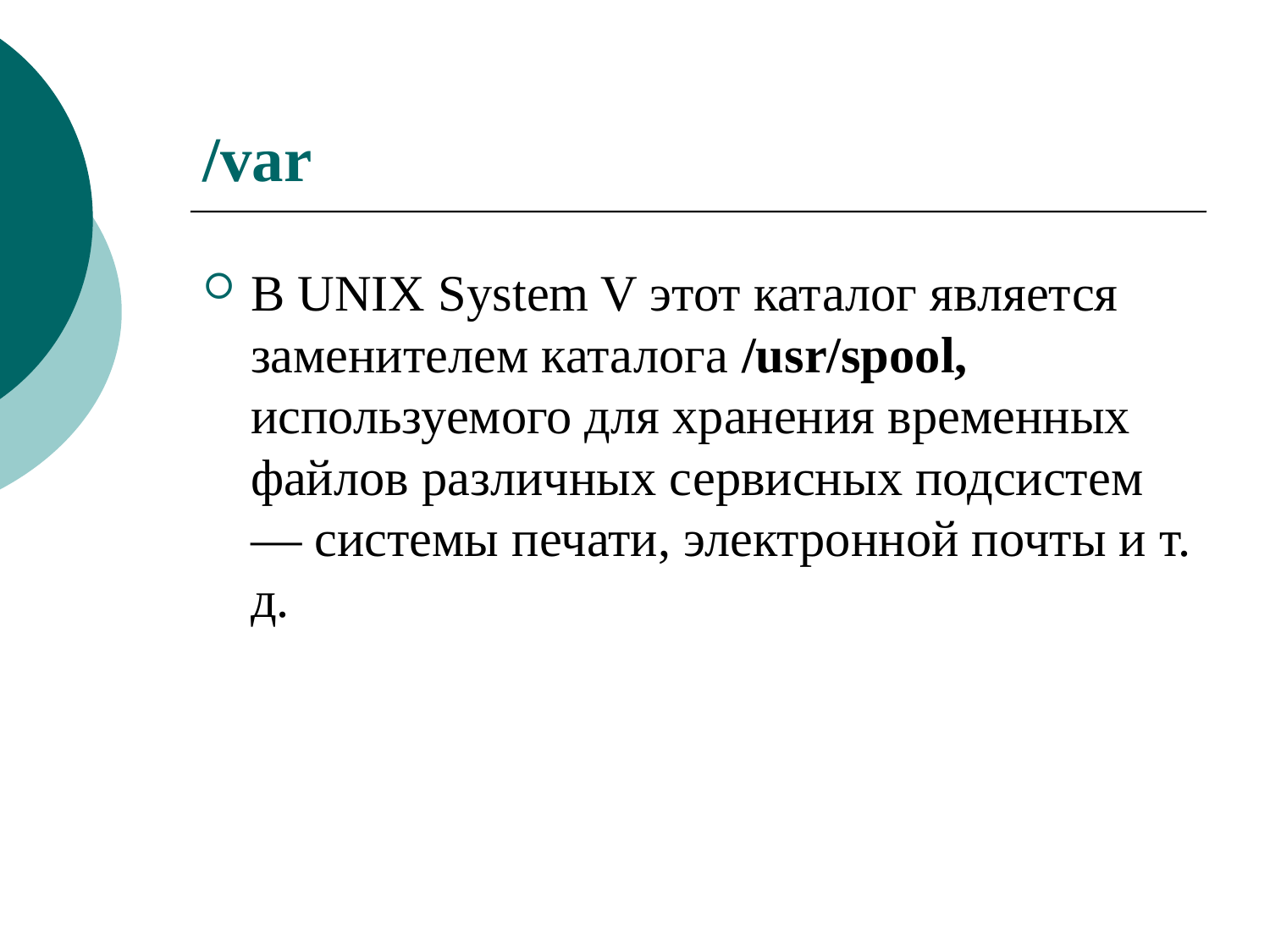

# /var
В UNIX System V этот каталог является заменителем каталога /usr/spool, используемого для хранения временных файлов различных сервисных подсистем — системы печати, электронной почты и т. д.